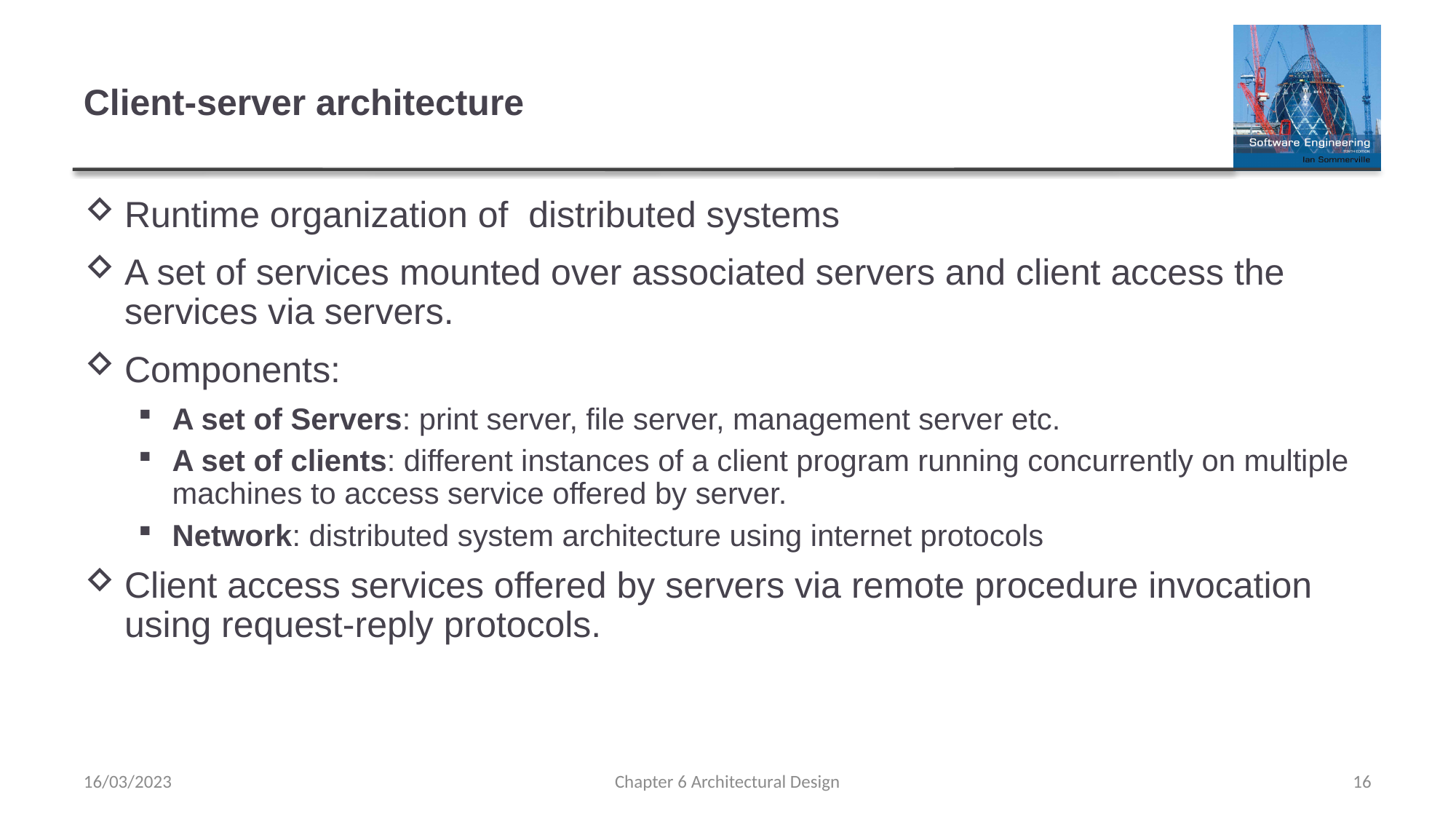

# Client-server architecture
Runtime organization of  distributed systems
A set of services mounted over associated servers and client access the services via servers.
Components:
A set of Servers: print server, file server, management server etc.
A set of clients: different instances of a client program running concurrently on multiple machines to access service offered by server.
Network: distributed system architecture using internet protocols
Client access services offered by servers via remote procedure invocation using request-reply protocols.
16/03/2023
Chapter 6 Architectural Design
16